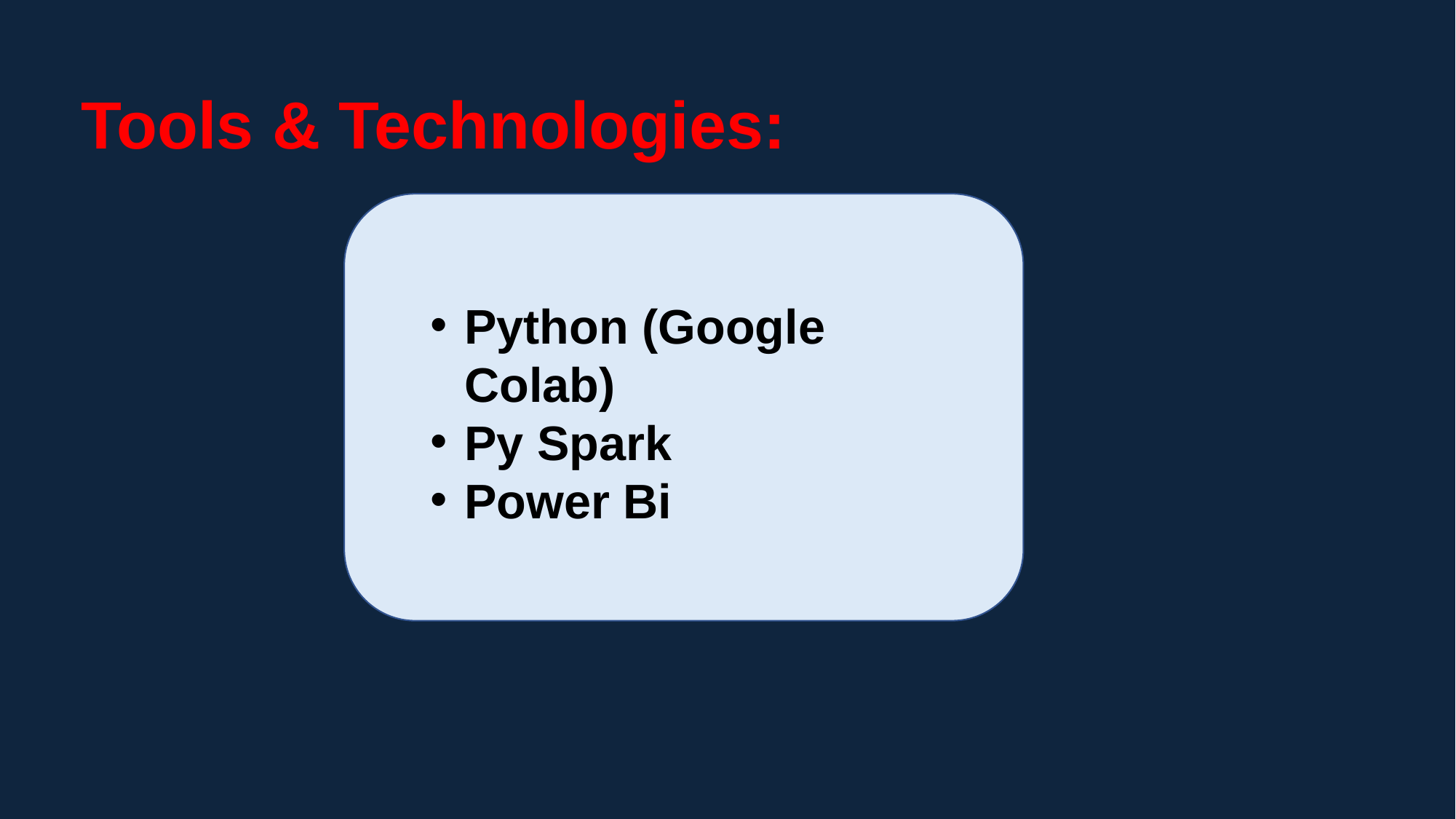

# Tools & Technologies:

Python (Google Colab)
Py Spark
Power Bi